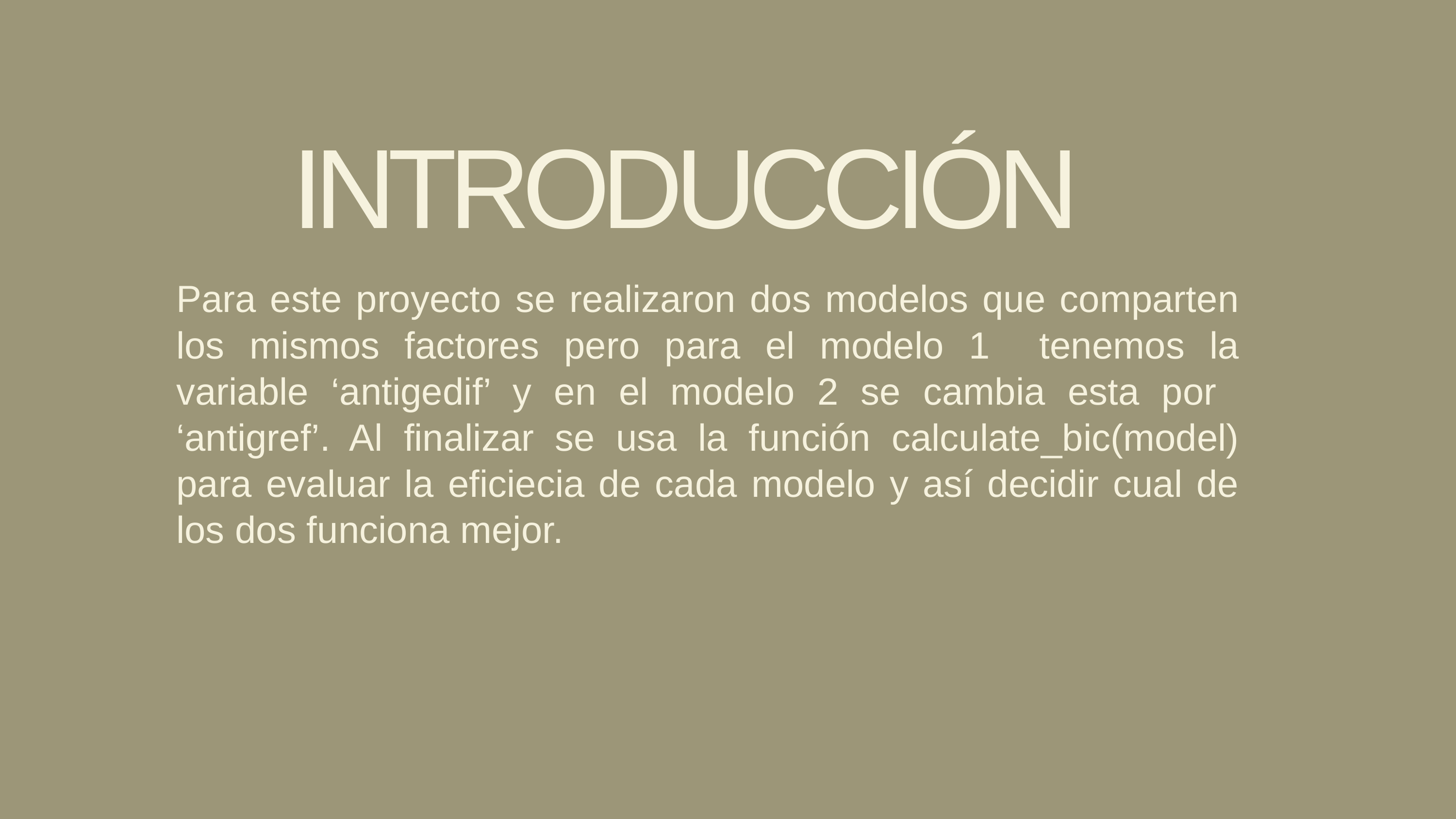

INTRODUCCIÓN
Para este proyecto se realizaron dos modelos que comparten los mismos factores pero para el modelo 1  tenemos la variable ‘antigedif’ y en el modelo 2 se cambia esta por  ‘antigref’. Al finalizar se usa la función calculate_bic(model) para evaluar la eficiecia de cada modelo y así decidir cual de los dos funciona mejor.